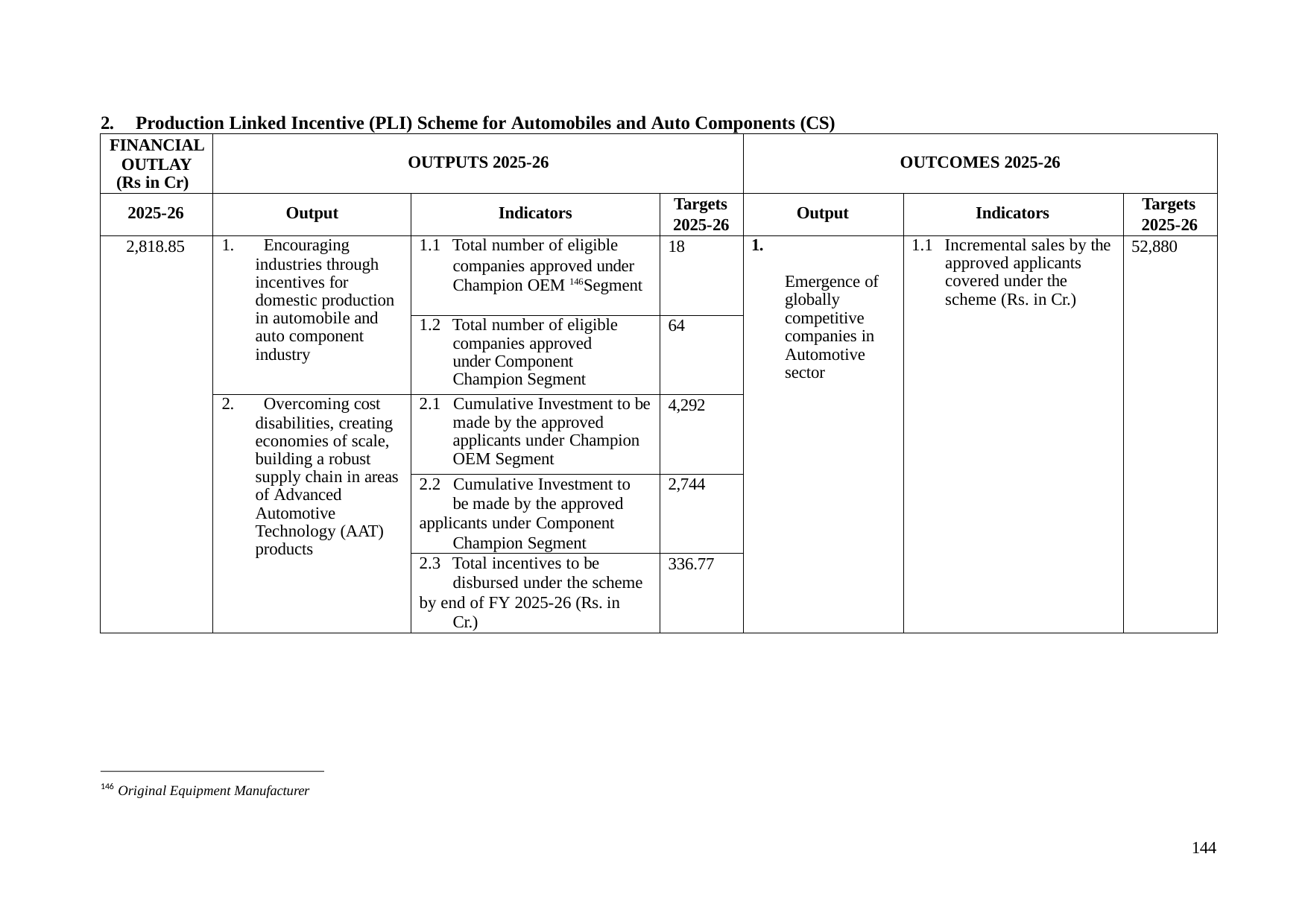

2.	Production Linked Incentive (PLI) Scheme for Automobiles and Auto Components (CS)
| FINANCIAL OUTLAY (Rs in Cr) | OUTPUTS 2025-26 |  |  | OUTCOMES 2025-26 |  |  |
| --- | --- | --- | --- | --- | --- | --- |
| 2025-26 | Output | Indicators | Targets 2025-26 | Output | Indicators | Targets 2025-26 |
| 2,818.85 | 1. Encouraging industries through incentives for domestic production in automobile and auto component industry | 1.1 Total number of eligible companies approved under Champion OEM 146Segment | 18 | 1. Emergence of globally competitive companies in Automotive sector | 1.1 Incremental sales by the approved applicants covered under the scheme (Rs. in Cr.) | 52,880 |
|  |  | 1.2 Total number of eligible companies approved under Component Champion Segment | 64 |  |  |  |
|  | 2. Overcoming cost disabilities, creating economies of scale, building a robust supply chain in areas of Advanced Automotive Technology (AAT) products | 2.1 Cumulative Investment to be made by the approved applicants under Champion OEM Segment | 4,292 |  |  |  |
|  |  | 2.2 Cumulative Investment to be made by the approved applicants under Component Champion Segment | 2,744 |  |  |  |
|  |  | 2.3 Total incentives to be disbursed under the scheme by end of FY 2025-26 (Rs. in Cr.) | 336.77 |  |  |  |

146 Original Equipment Manufacturer
144